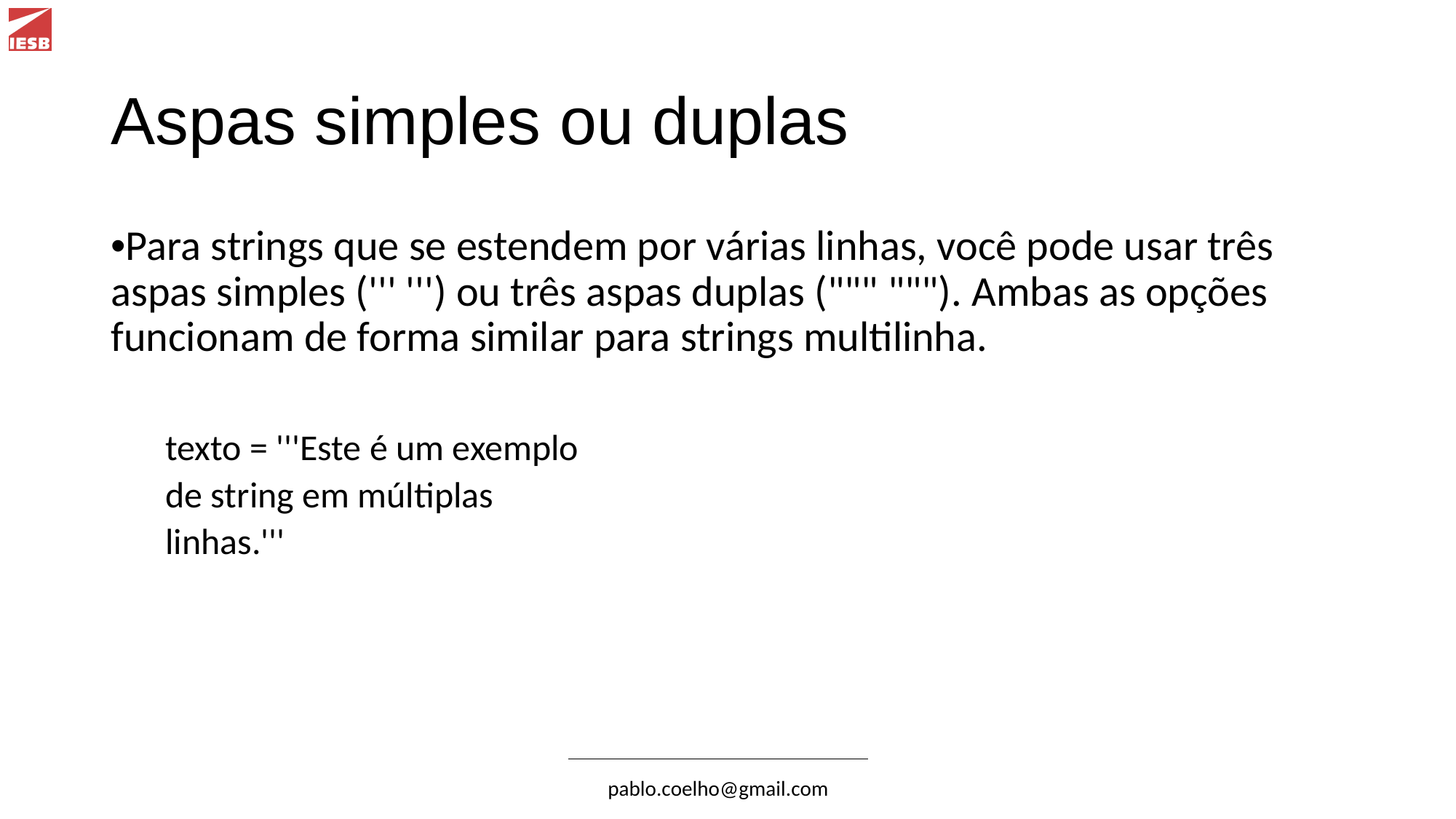

# Aspas simples ou duplas
•Para strings que se estendem por várias linhas, você pode usar três aspas simples (''' ''') ou três aspas duplas (""" """). Ambas as opções funcionam de forma similar para strings multilinha.

texto = '''Este é um exemplo
de string em múltiplas
linhas.'''